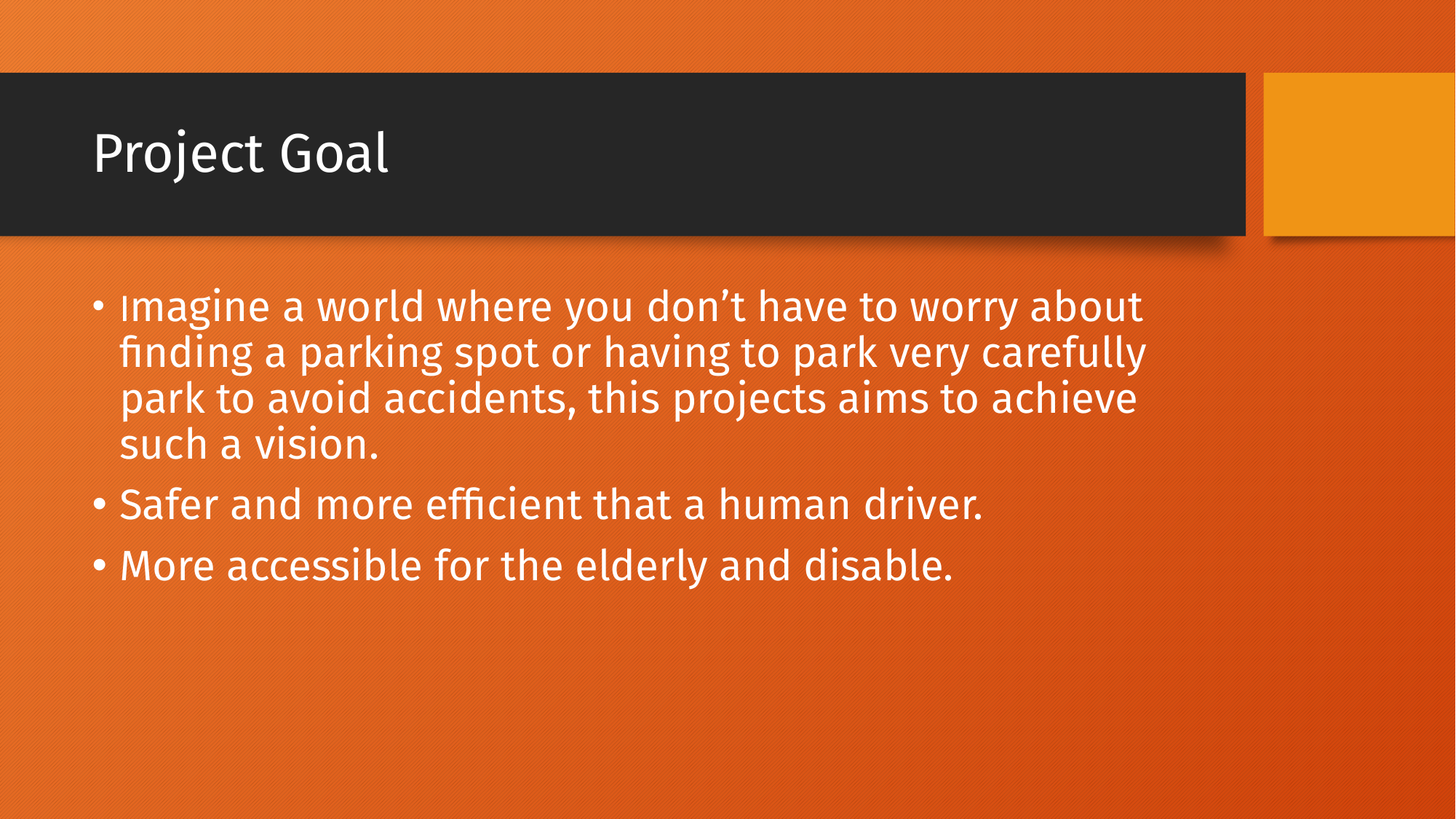

# Project Goal
Imagine a world where you don’t have to worry about finding a parking spot or having to park very carefully park to avoid accidents, this projects aims to achieve such a vision.
Safer and more efficient that a human driver.
More accessible for the elderly and disable.